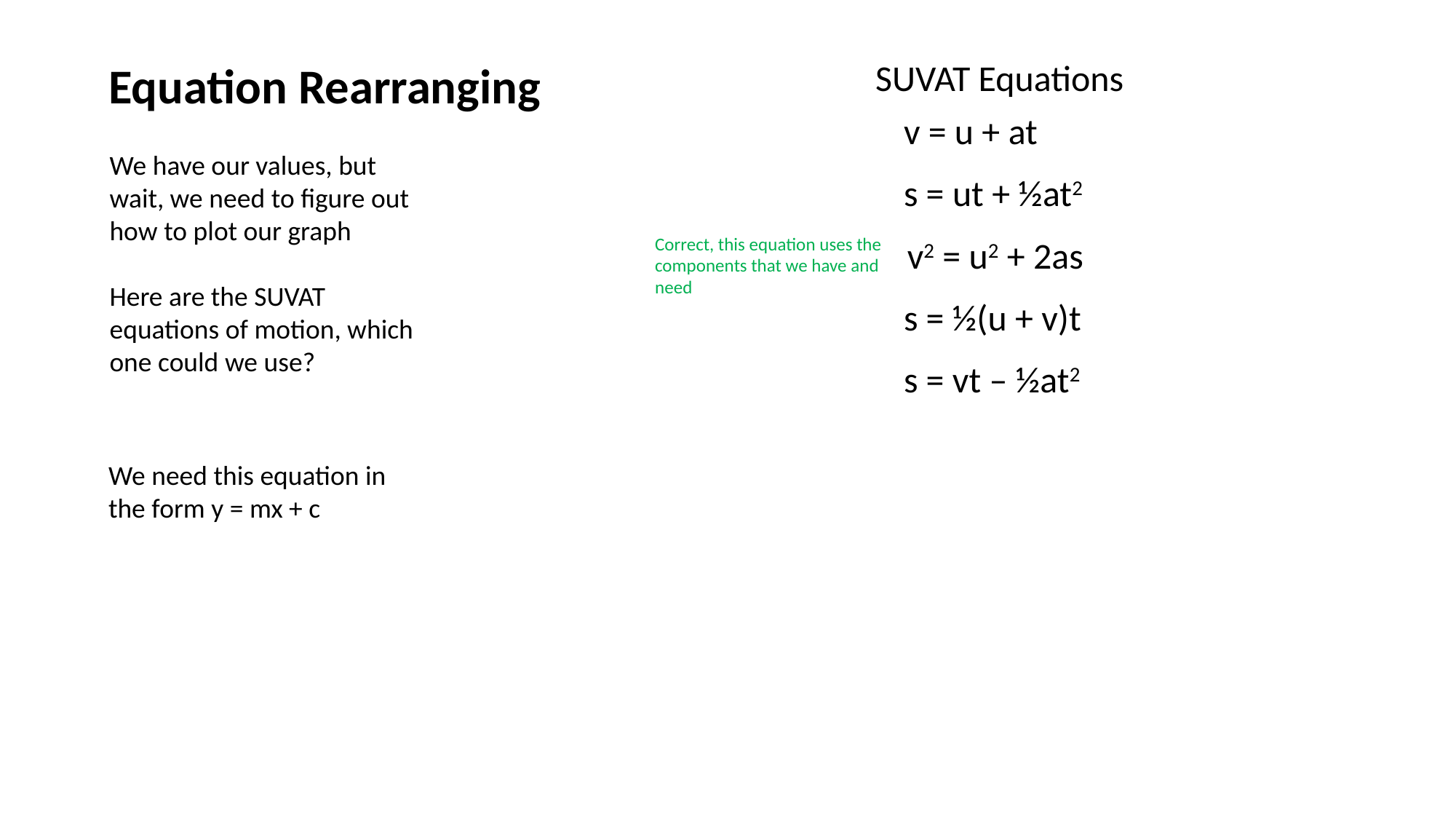

Equation Rearranging
SUVAT Equations
v = u + at
We have our values, but wait, we need to figure out how to plot our graph

Here are the SUVAT equations of motion, which one could we use?
s = ut + ½at2
Correct, this equation uses the components that we have and need
v2 = u2 + 2as
s = ½(u + v)t
s = vt – ½at2
We need this equation in the form y = mx + c